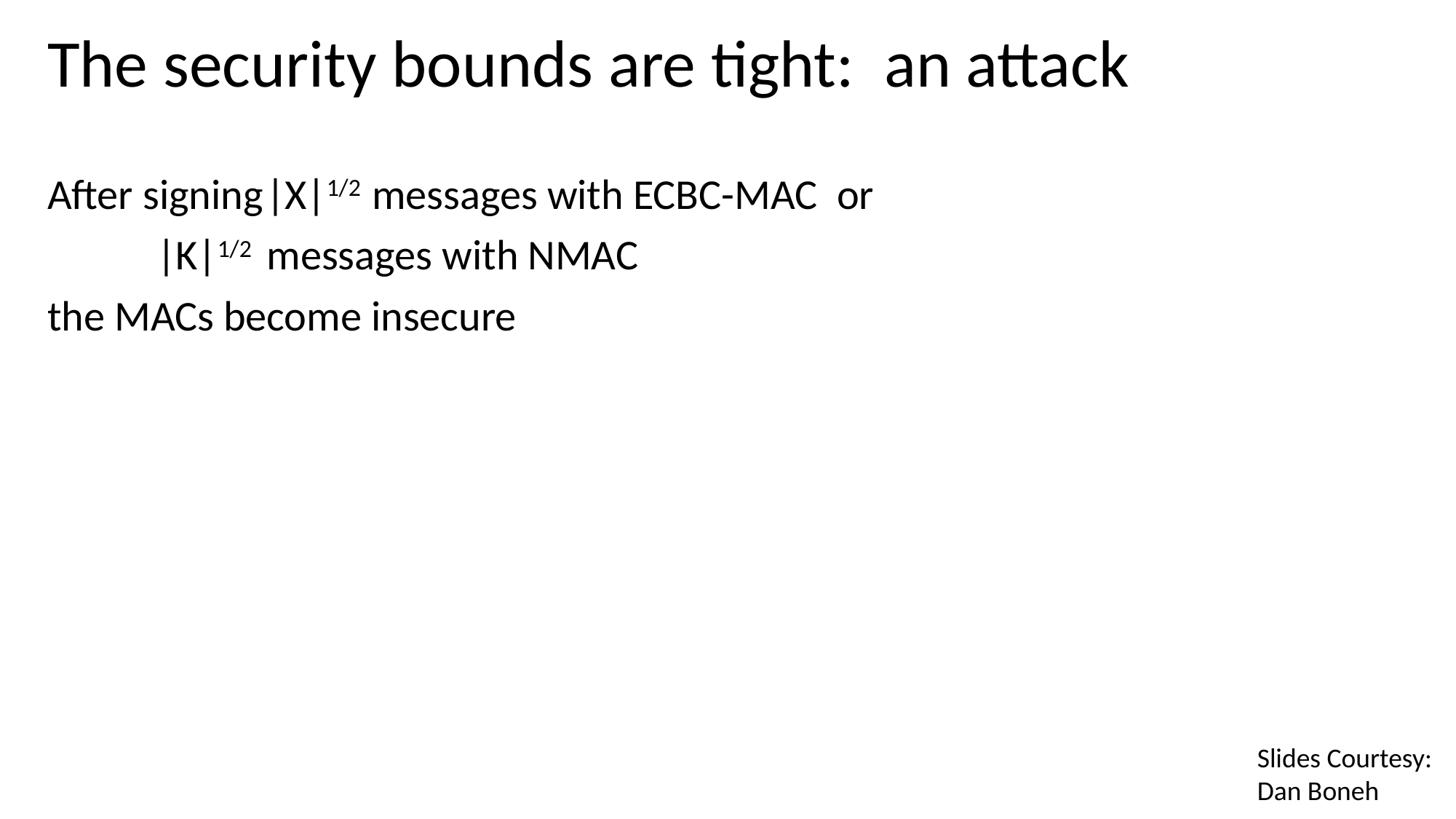

# The security bounds are tight:  an attack
After signing	|X|1/2  messages with ECBC-MAC  or
	|K|1/2  messages with NMAC
the MACs become insecure

Slides Courtesy:
Dan Boneh